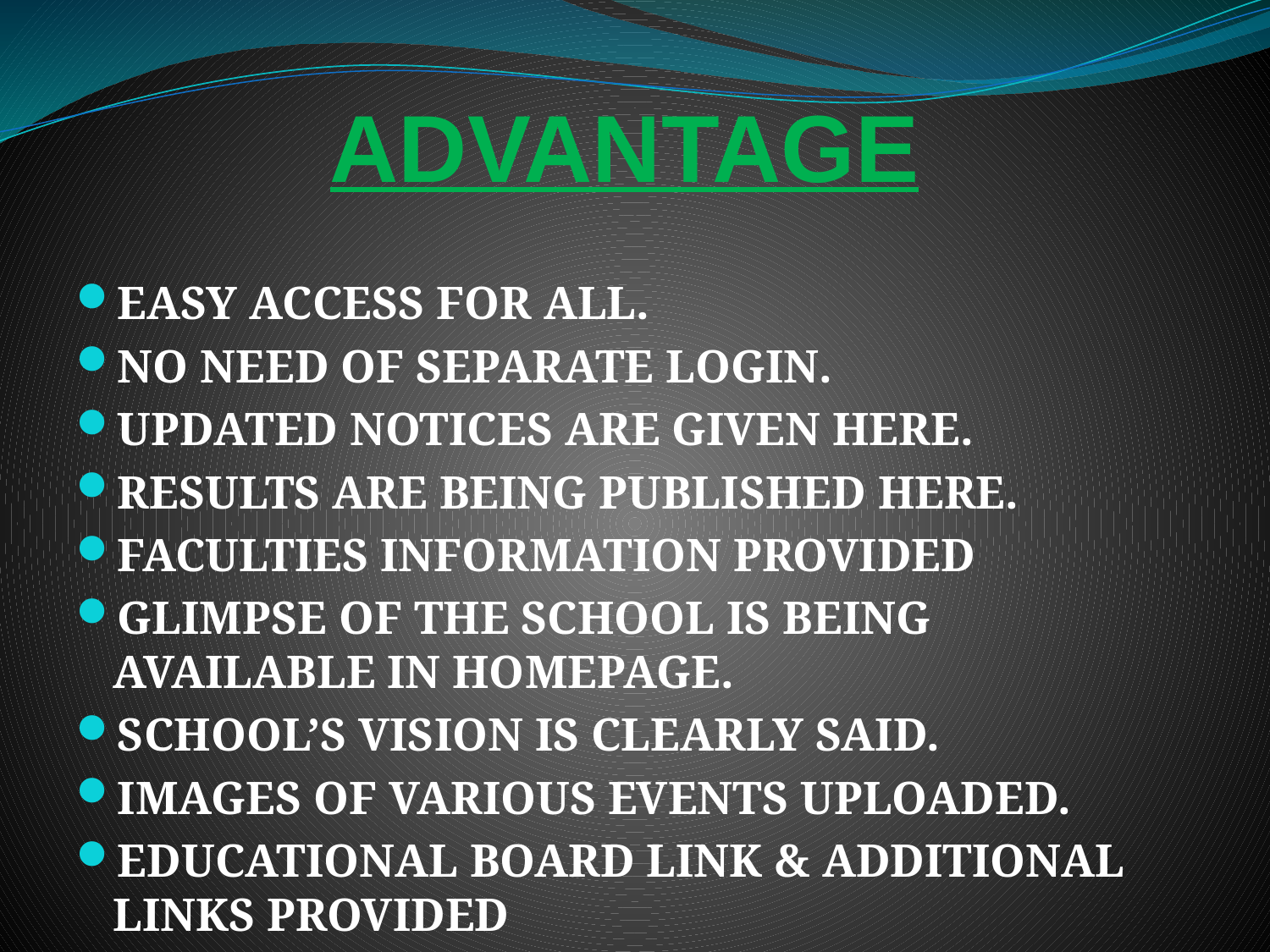

# ADVANTAGE
EASY ACCESS FOR ALL.
NO NEED OF SEPARATE LOGIN.
UPDATED NOTICES ARE GIVEN HERE.
RESULTS ARE BEING PUBLISHED HERE.
FACULTIES INFORMATION PROVIDED
GLIMPSE OF THE SCHOOL IS BEING AVAILABLE IN HOMEPAGE.
SCHOOL’S VISION IS CLEARLY SAID.
IMAGES OF VARIOUS EVENTS UPLOADED.
EDUCATIONAL BOARD LINK & ADDITIONAL LINKS PROVIDED